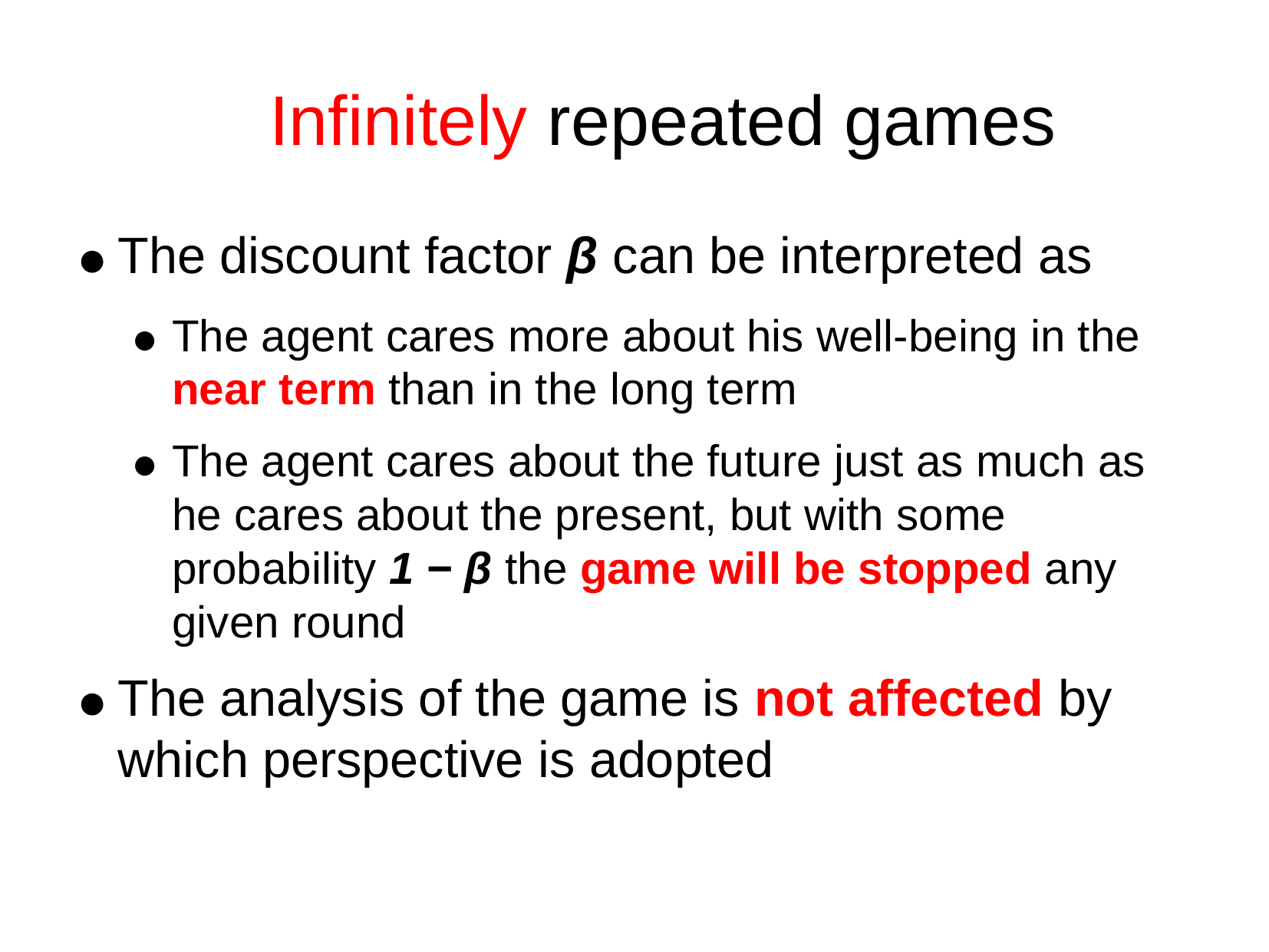

Infinitely repeated games
The discount factor β can be interpreted as
The agent cares more about his well-being in the near term than in the long term
The agent cares about the future just as much as he cares about the present, but with some probability 1 − β the game will be stopped any given round
The analysis of the game is not affected by which perspective is adopted